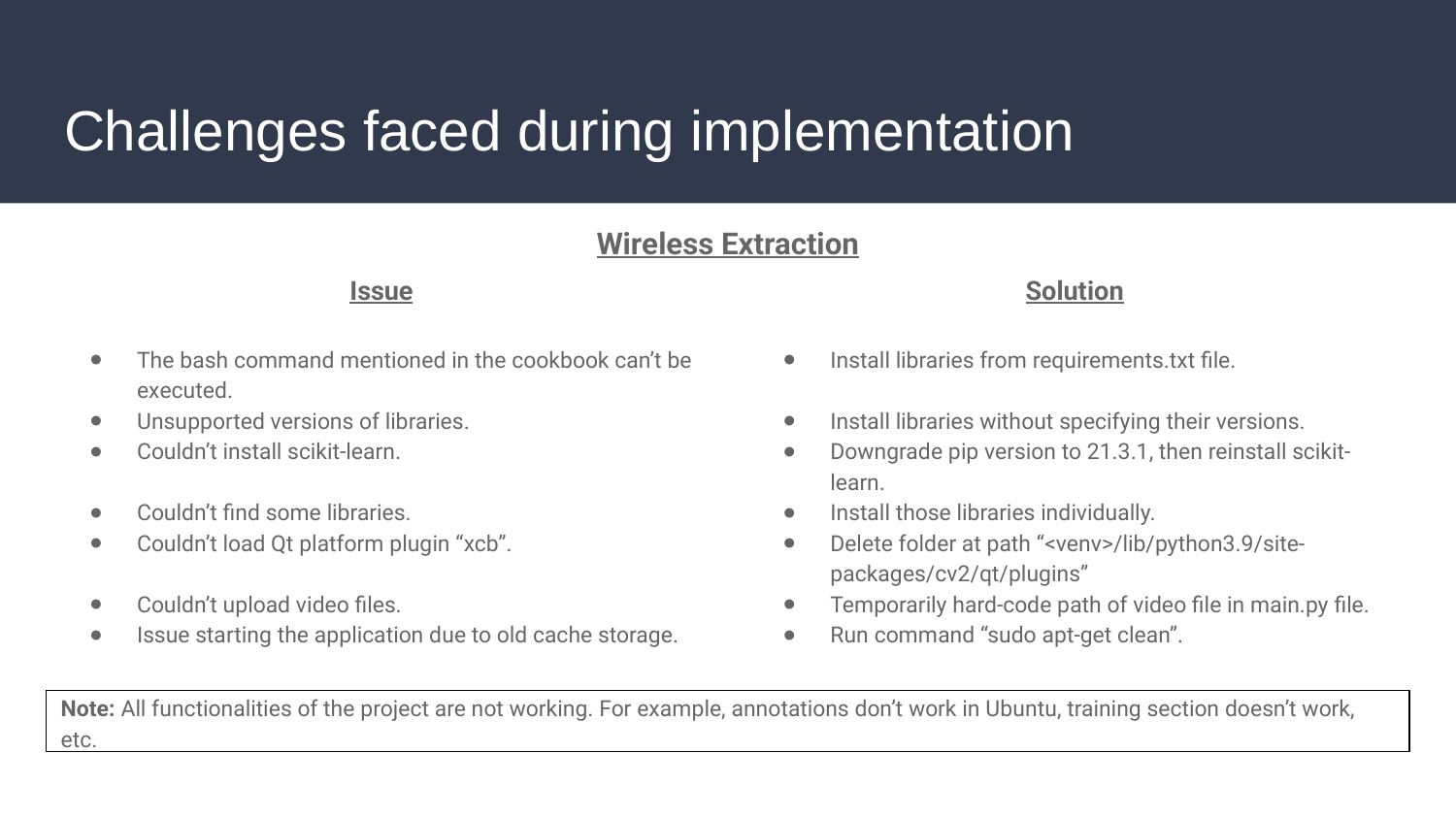

# Challenges faced during implementation
Wireless Extraction
Issue

The bash command mentioned in the cookbook can’t be executed.
Unsupported versions of libraries.
Couldn’t install scikit-learn.

Couldn’t find some libraries.
Couldn’t load Qt platform plugin “xcb”.

Couldn’t upload video files.
Issue starting the application due to old cache storage.

Solution

Install libraries from requirements.txt file.

Install libraries without specifying their versions.
Downgrade pip version to 21.3.1, then reinstall scikit-learn.
Install those libraries individually.
Delete folder at path “<venv>/lib/python3.9/site-packages/cv2/qt/plugins”
Temporarily hard-code path of video file in main.py file.
Run command “sudo apt-get clean”.

Note: All functionalities of the project are not working. For example, annotations don’t work in Ubuntu, training section doesn’t work, etc.